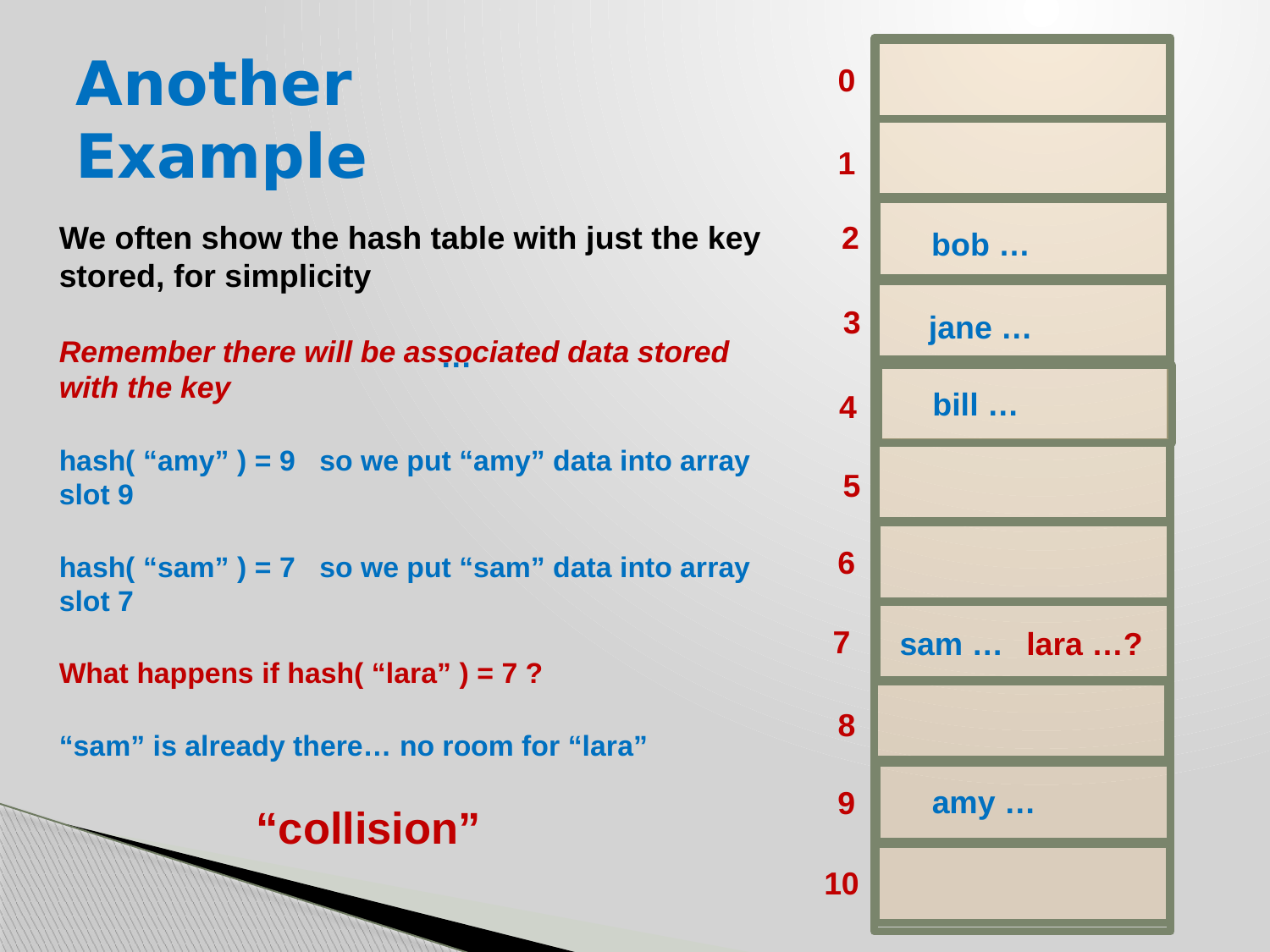

# Another Example

0

1

2
bob …

3
jane …

bill …

5

6

sam …

8

amy …
9

We often show the hash table with just the key stored, for simplicity
Remember there will be associated data stored with the key
hash( “amy” ) = 9   so we put “amy” data into array slot 9
hash( “sam” ) = 7   so we put “sam” data into array slot 7
What happens if hash( “lara” ) = 7 ?
“sam” is already there… no room for “lara”
                        “collision”

 …
4
7
lara …?
10